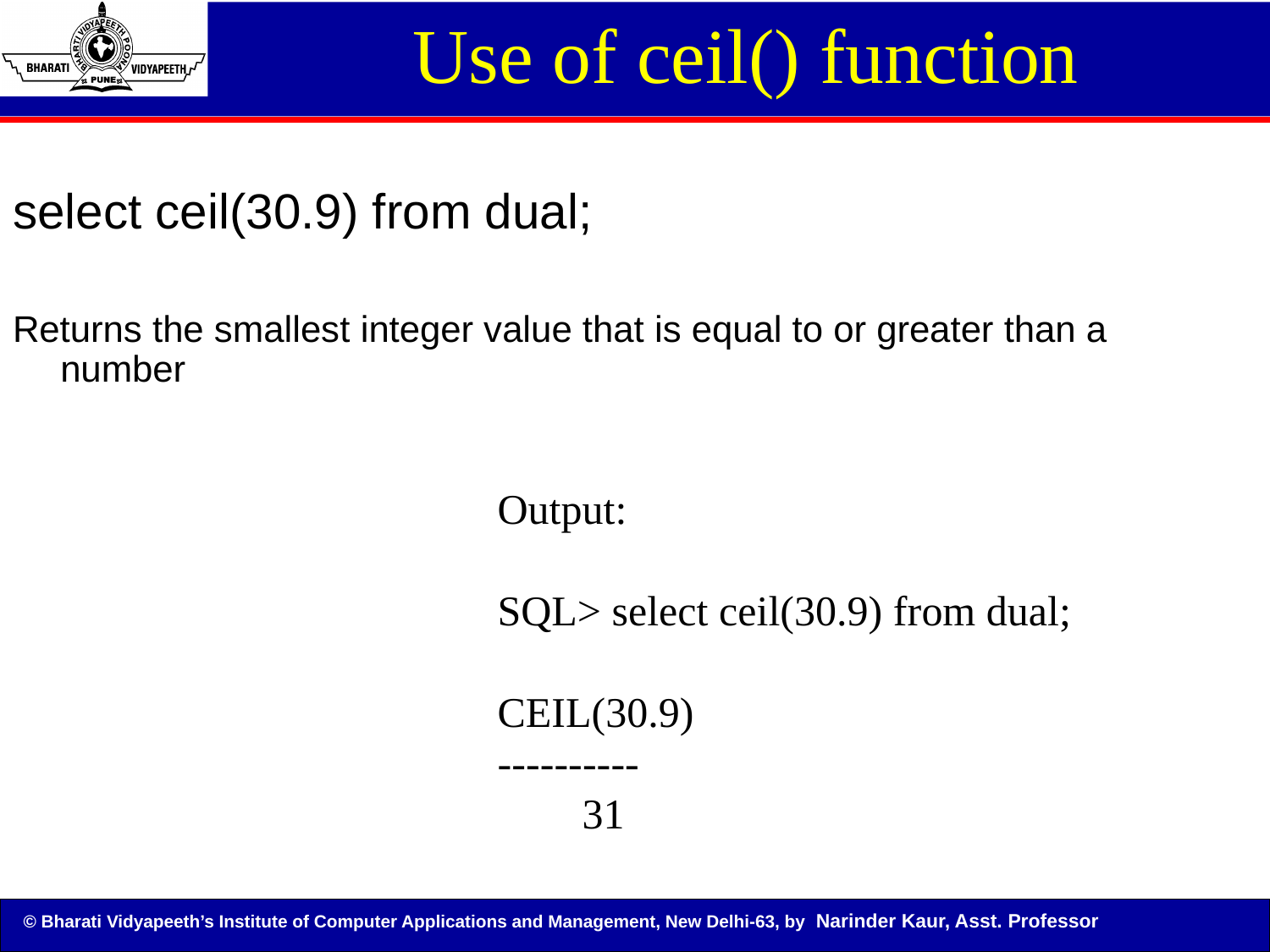

Use of ceil() function
select ceil(30.9) from dual;

Returns the smallest integer value that is equal to or greater than a number

Output:

SQL> select ceil(30.9) from dual;

CEIL(30.9)
----------
        31